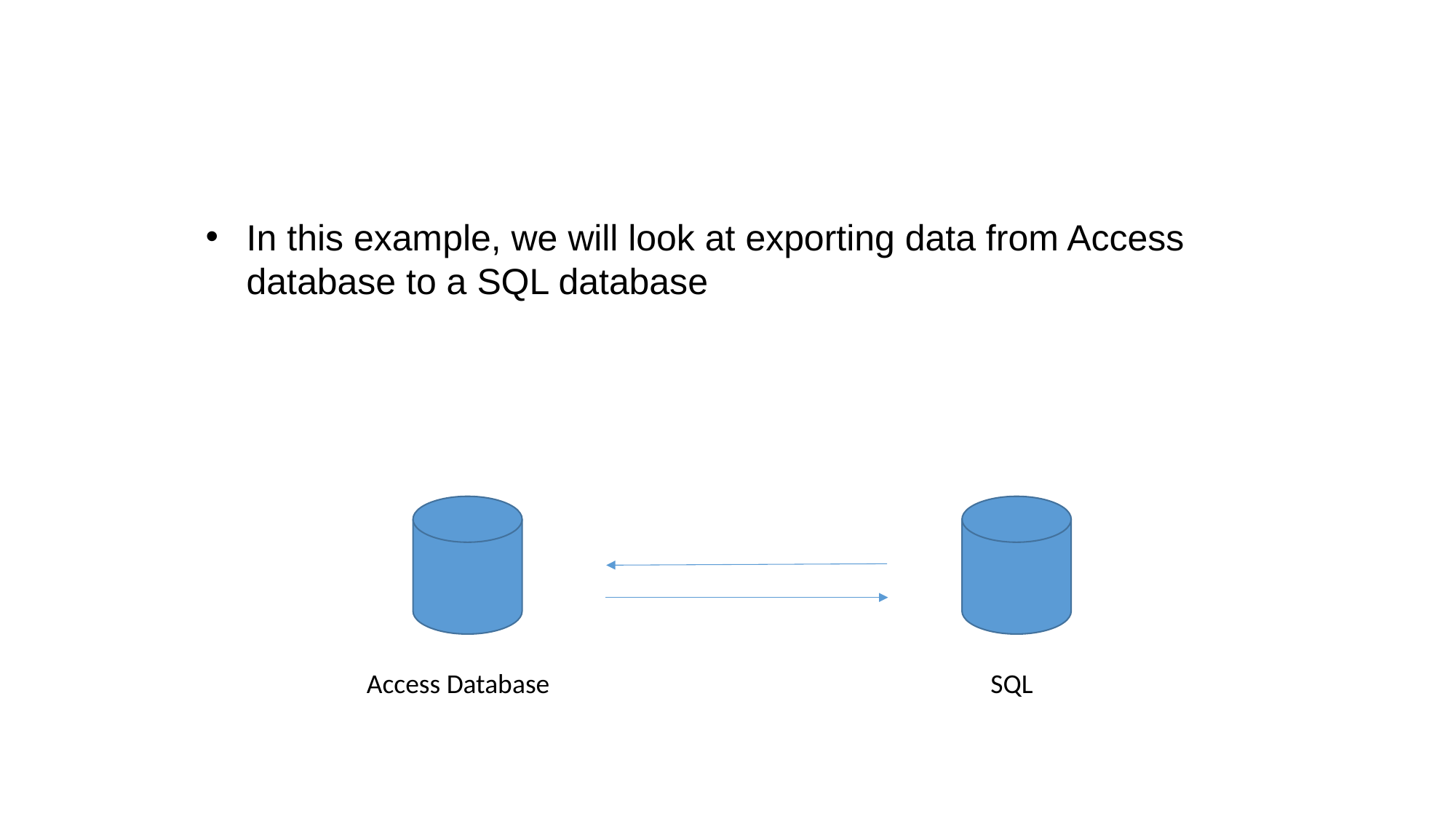

In this example, we will look at exporting data from Access database to a SQL database

Access Database
SQL